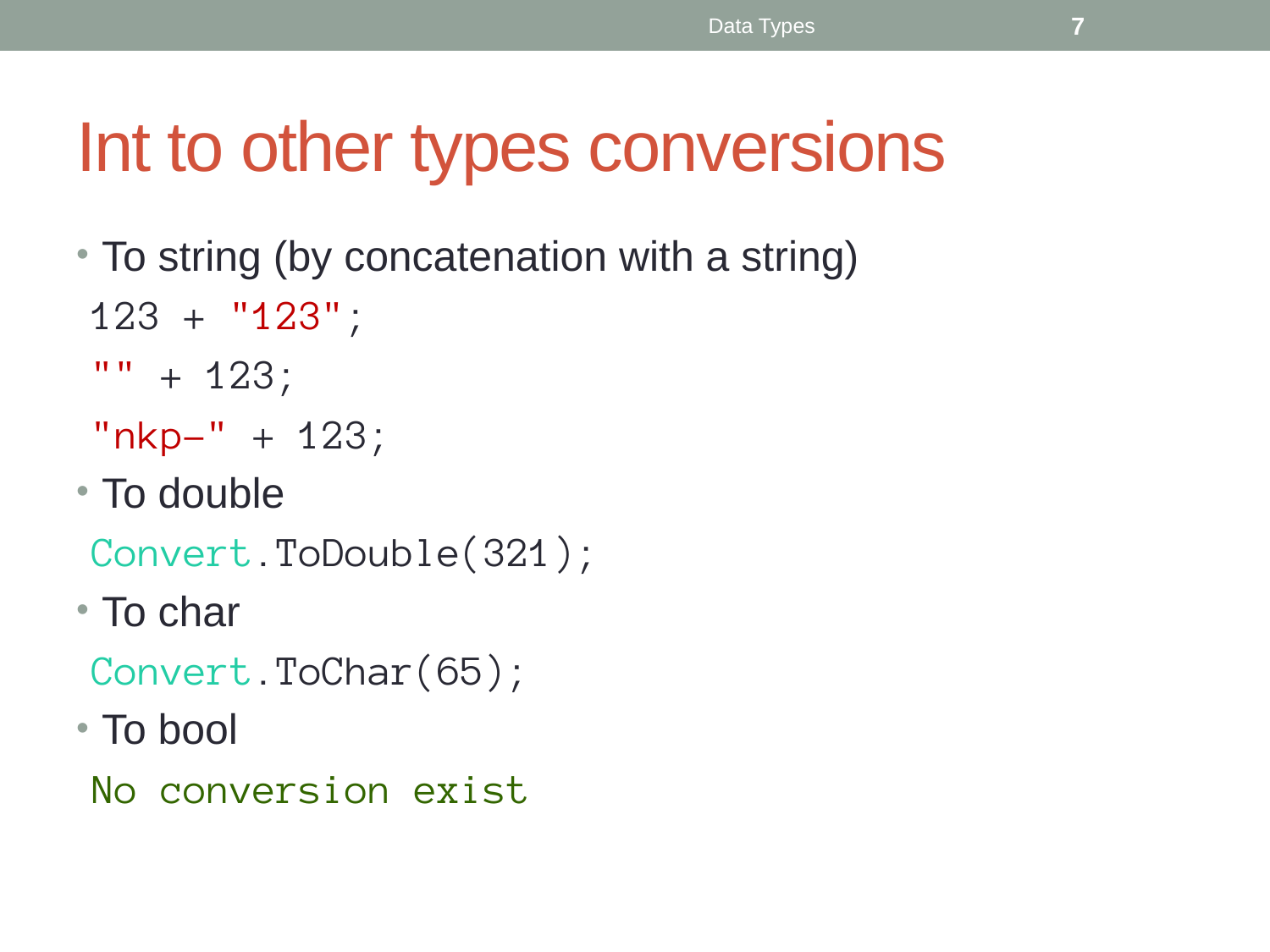

Data Types
7
# Int to other types conversions
To string (by concatenation with a string)
123 + "123";
"" + 123;
"nkp-" + 123;
To double
Convert.ToDouble(321);
To char
Convert.ToChar(65);
To bool
No conversion exist